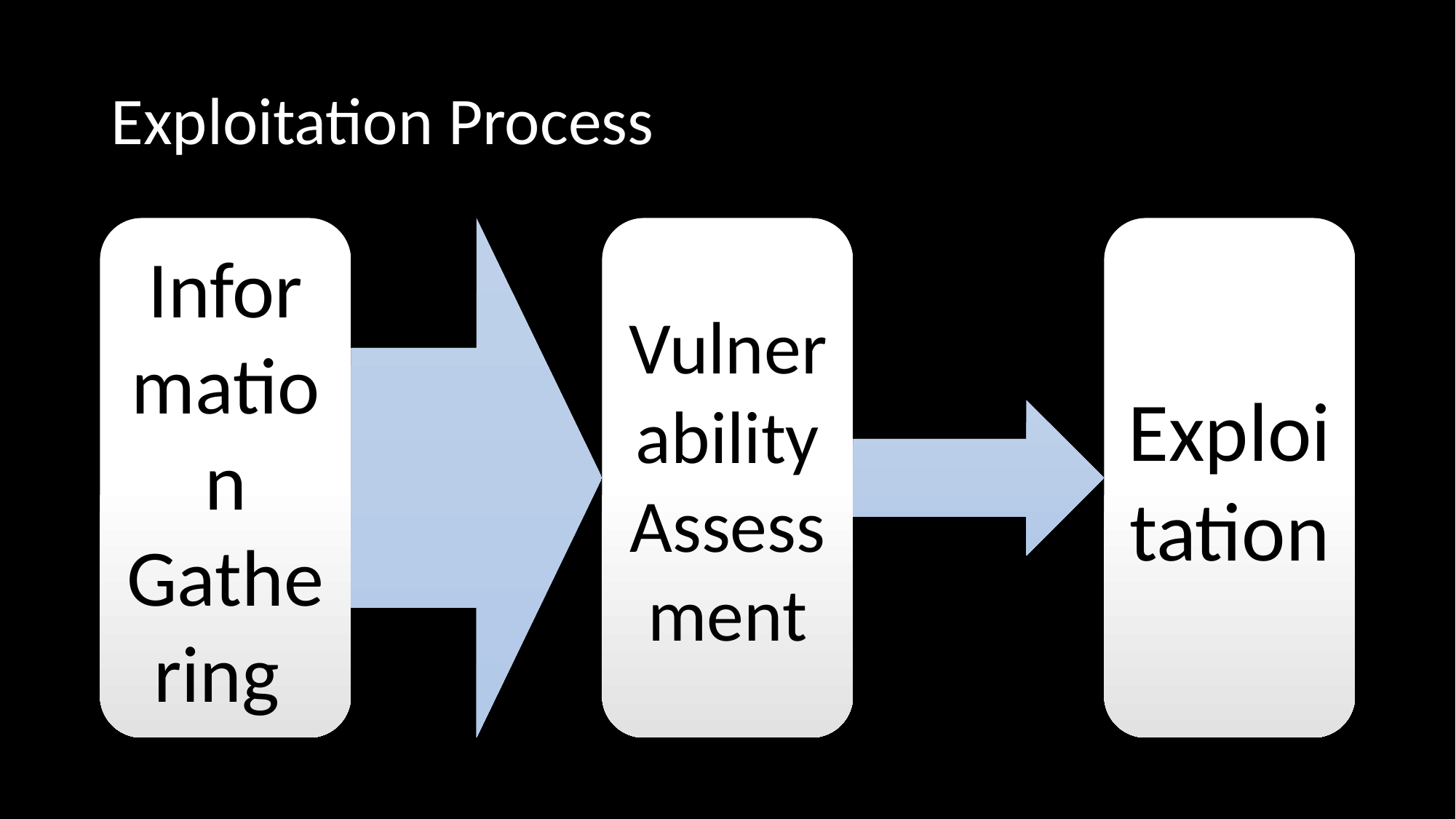

# Exploitation Process
Information Gathering
Vulnerability Assessment
Exploitation